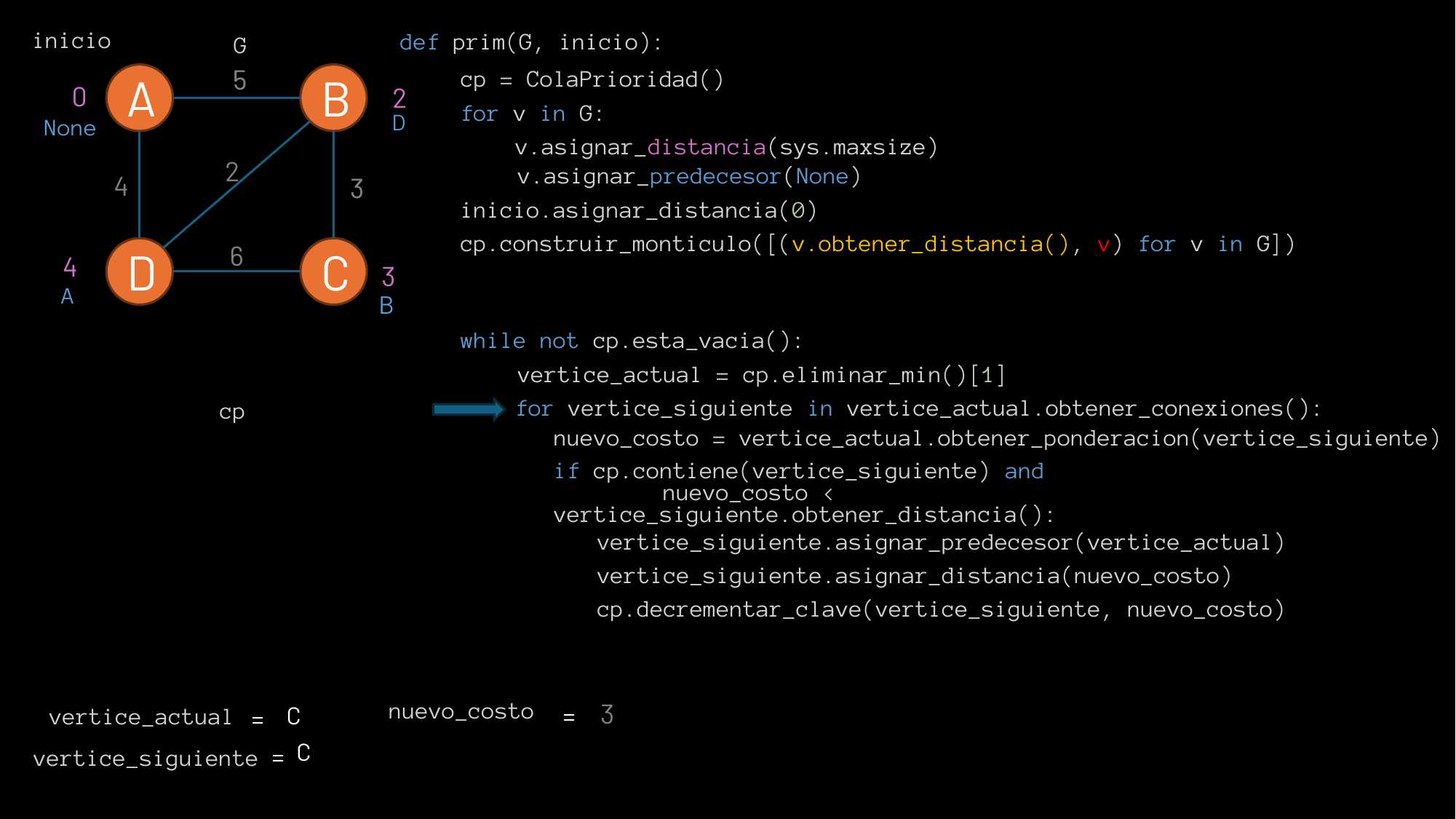

inicio
G
def prim(G, inicio):
5
A
B
2
4
3
6
D
C
5
cp = ColaPrioridad()
0
2
for v in G:
D
None
v.asignar_distancia(sys.maxsize)
v.asignar_predecesor(None)
3
inicio.asignar_distancia(0)
cp.construir_monticulo([(v.obtener_distancia(), v) for v in G])
4
3
A
B
while not cp.esta_vacia():
vertice_actual = cp.eliminar_min()[1]
cp
for vertice_siguiente in vertice_actual.obtener_conexiones():

nuevo_costo = vertice_actual.obtener_ponderacion(vertice_siguiente)
if cp.contiene(vertice_siguiente) and
	nuevo_costo < vertice_siguiente.obtener_distancia():
vertice_siguiente.asignar_predecesor(vertice_actual)
vertice_siguiente.asignar_distancia(nuevo_costo)
cp.decrementar_clave(vertice_siguiente, nuevo_costo)
nuevo_costo
3
vertice_actual
C
=
=
C
vertice_siguiente
=